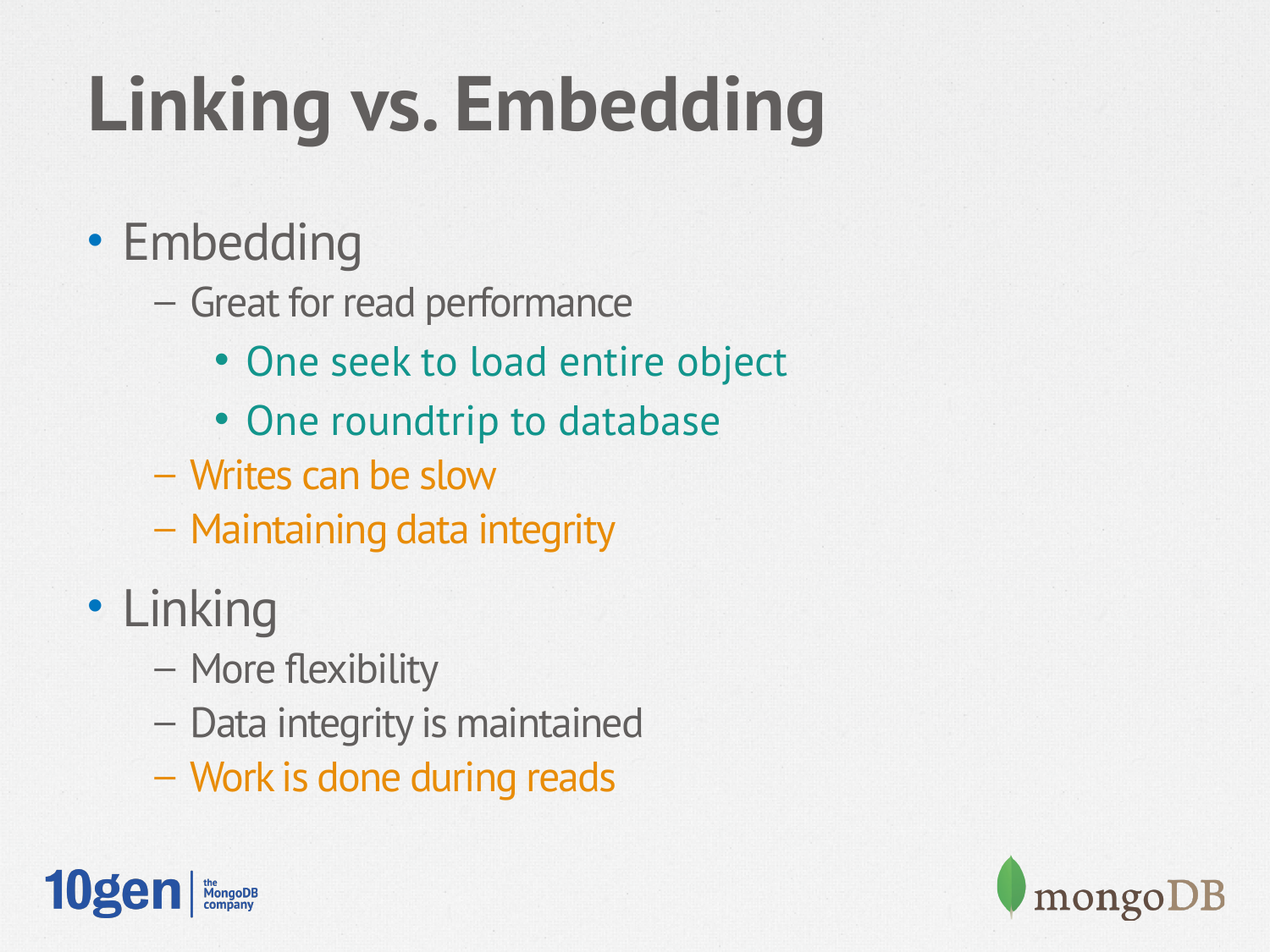

# Linking vs. Embedding
Embedding
Great for read performance
One seek to load entire object
One roundtrip to database
Writes can be slow
Maintaining data integrity
Linking
More flexibility
Data integrity is maintained
Work is done during reads